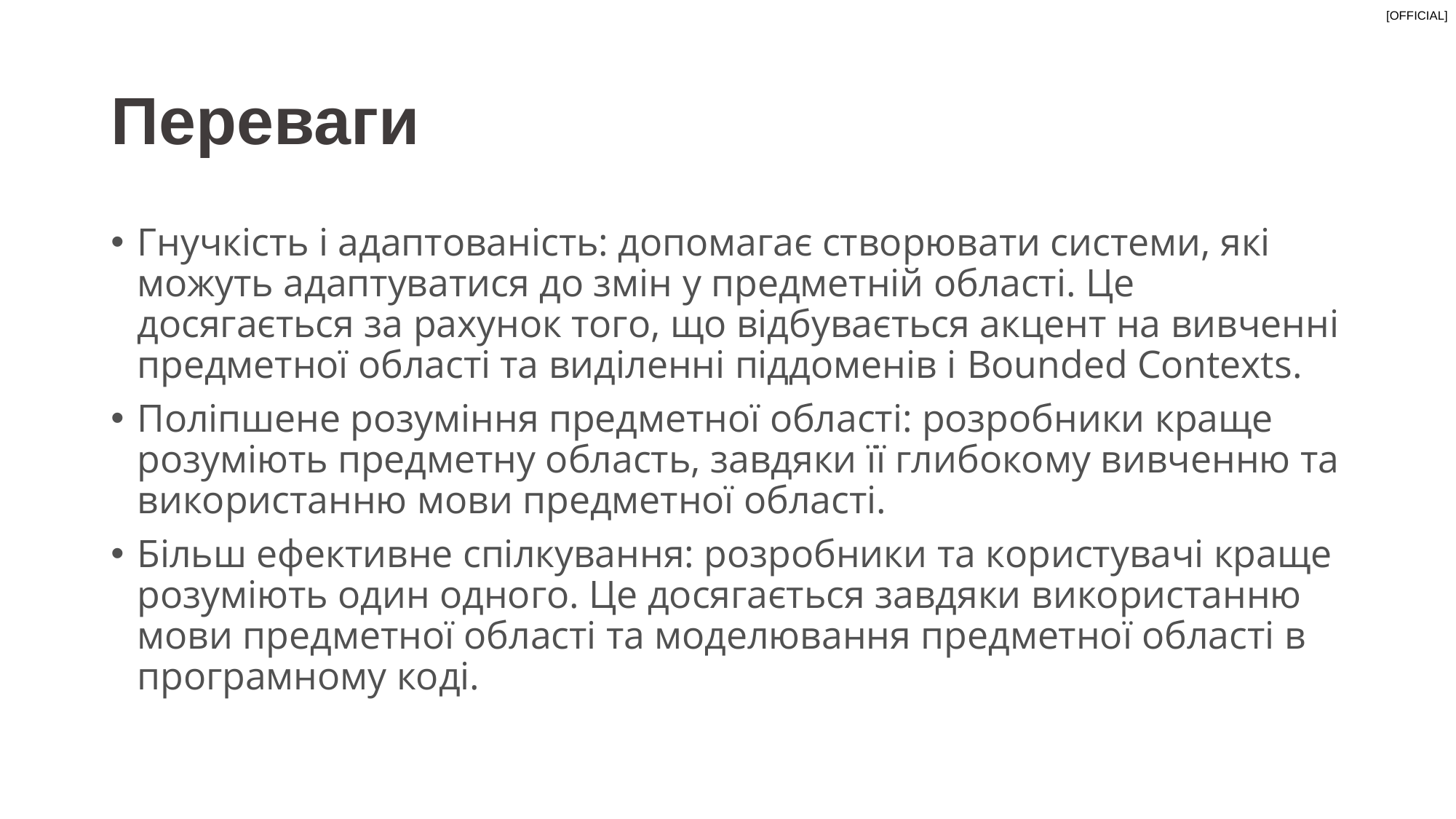

# Переваги
Гнучкість і адаптованість: допомагає створювати системи, які можуть адаптуватися до змін у предметній області. Це досягається за рахунок того, що відбувається акцент на вивченні предметної області та виділенні піддоменів і Bounded Contexts.
Поліпшене розуміння предметної області: розробники краще розуміють предметну область, завдяки її глибокому вивченню та використанню мови предметної області.
Більш ефективне спілкування: розробники та користувачі краще розуміють один одного. Це досягається завдяки використанню мови предметної області та моделювання предметної області в програмному коді.